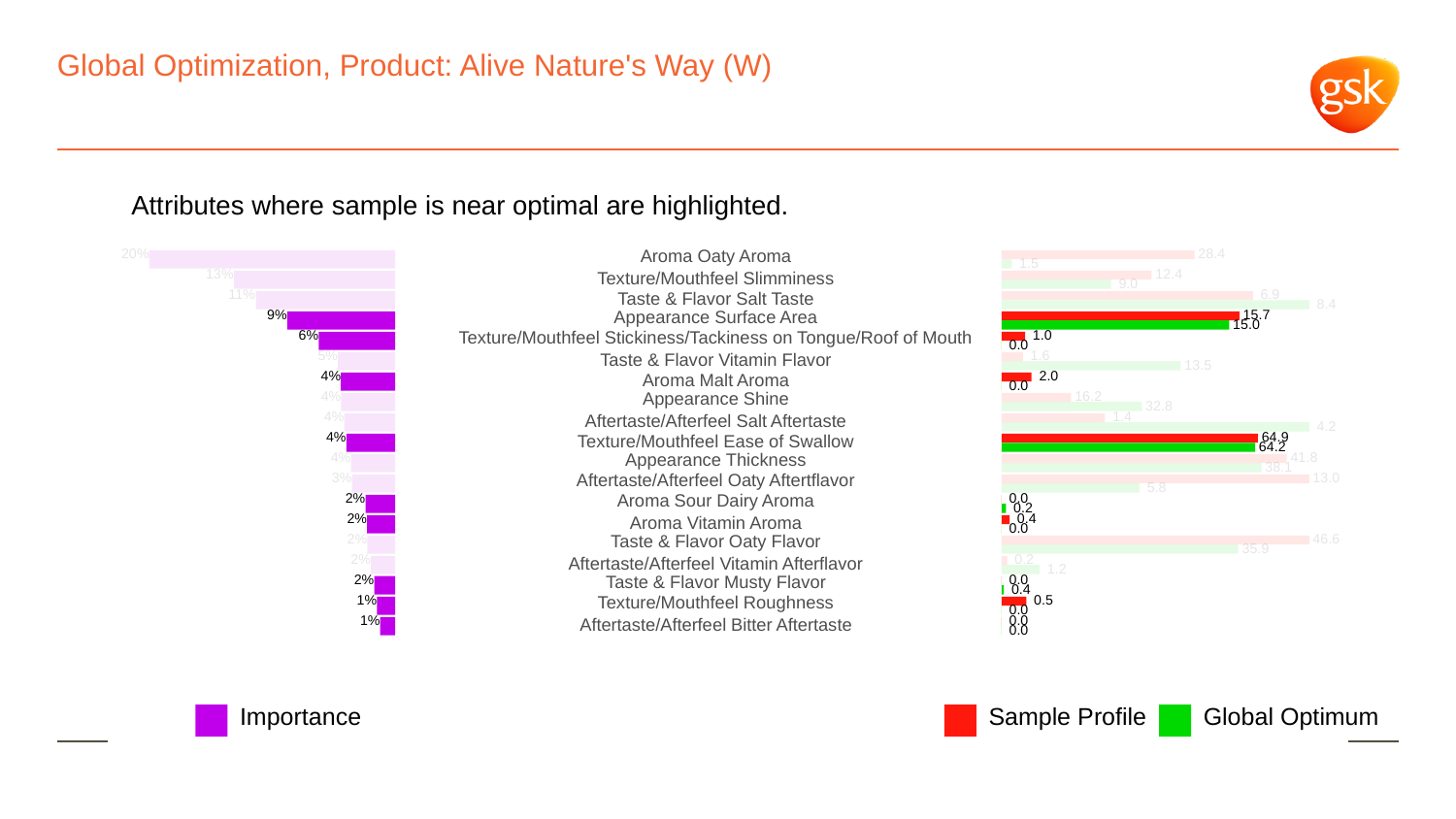

# Global Optimization, Product: Alive Nature's Way (W)

Attributes where sample is near optimal are highlighted.

20%
Aroma Oaty Aroma
 28.4

  1.5

13%
 12.4

Texture/Mouthfeel Slimminess
  9.0

11%
  6.9

Taste & Flavor Salt Taste
  8.4

9%
 15.7
Appearance Surface Area

 15.0

6%
Texture/Mouthfeel Stickiness/Tackiness on Tongue/Roof of Mouth
  1.0

  0.0

5%
  1.6

Taste & Flavor Vitamin Flavor
 13.5

4%
  2.0

Aroma Malt Aroma
  0.0

4%
 16.2
Appearance Shine

 32.8

4%
  1.4

Aftertaste/Afterfeel Salt Aftertaste

  4.2
4%
 64.9

Texture/Mouthfeel Ease of Swallow
 64.2

4%
 41.8
Appearance Thickness

 38.1

3%
Aftertaste/Afterfeel Oaty Aftertflavor
 13.0

  5.8

2%
Aroma Sour Dairy Aroma
  0.0

  0.2

2%
  0.4

Aroma Vitamin Aroma
  0.0

2%
Taste & Flavor Oaty Flavor
 46.6

 35.9

2%
  0.2

Aftertaste/Afterfeel Vitamin Afterflavor

  1.2
2%
Taste & Flavor Musty Flavor
  0.0

  0.4

1%
Texture/Mouthfeel Roughness
  0.5

  0.0

1%
  0.0

Aftertaste/Afterfeel Bitter Aftertaste
  0.0

Global Optimum
Sample Profile
Importance